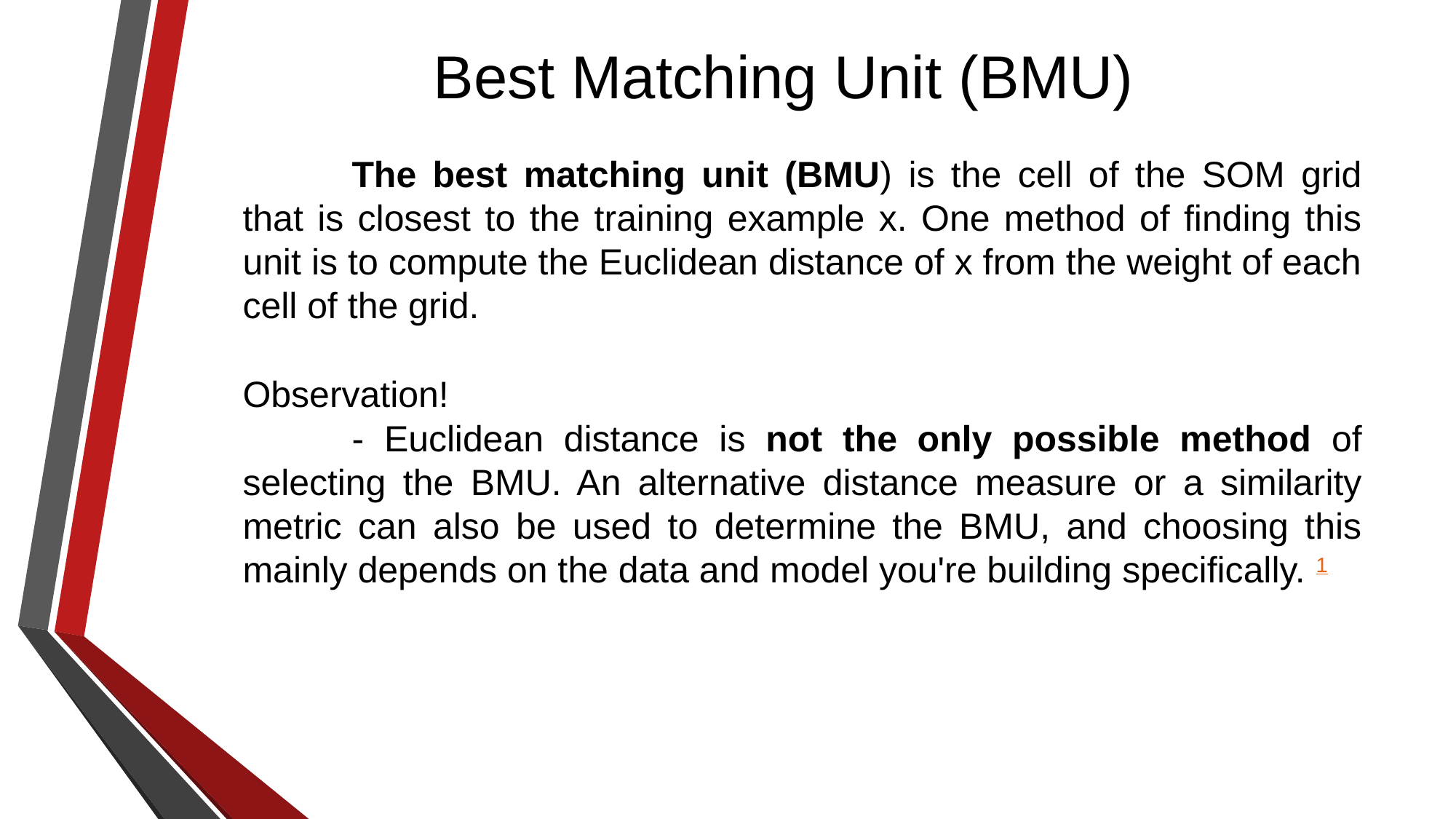

# Best Matching Unit (BMU)
	The best matching unit (BMU) is the cell of the SOM grid that is closest to the training example x. One method of finding this unit is to compute the Euclidean distance of x from the weight of each cell of the grid.

Observation!
	- Euclidean distance is not the only possible method of selecting the BMU. An alternative distance measure or a similarity metric can also be used to determine the BMU, and choosing this mainly depends on the data and model you're building specifically. 1